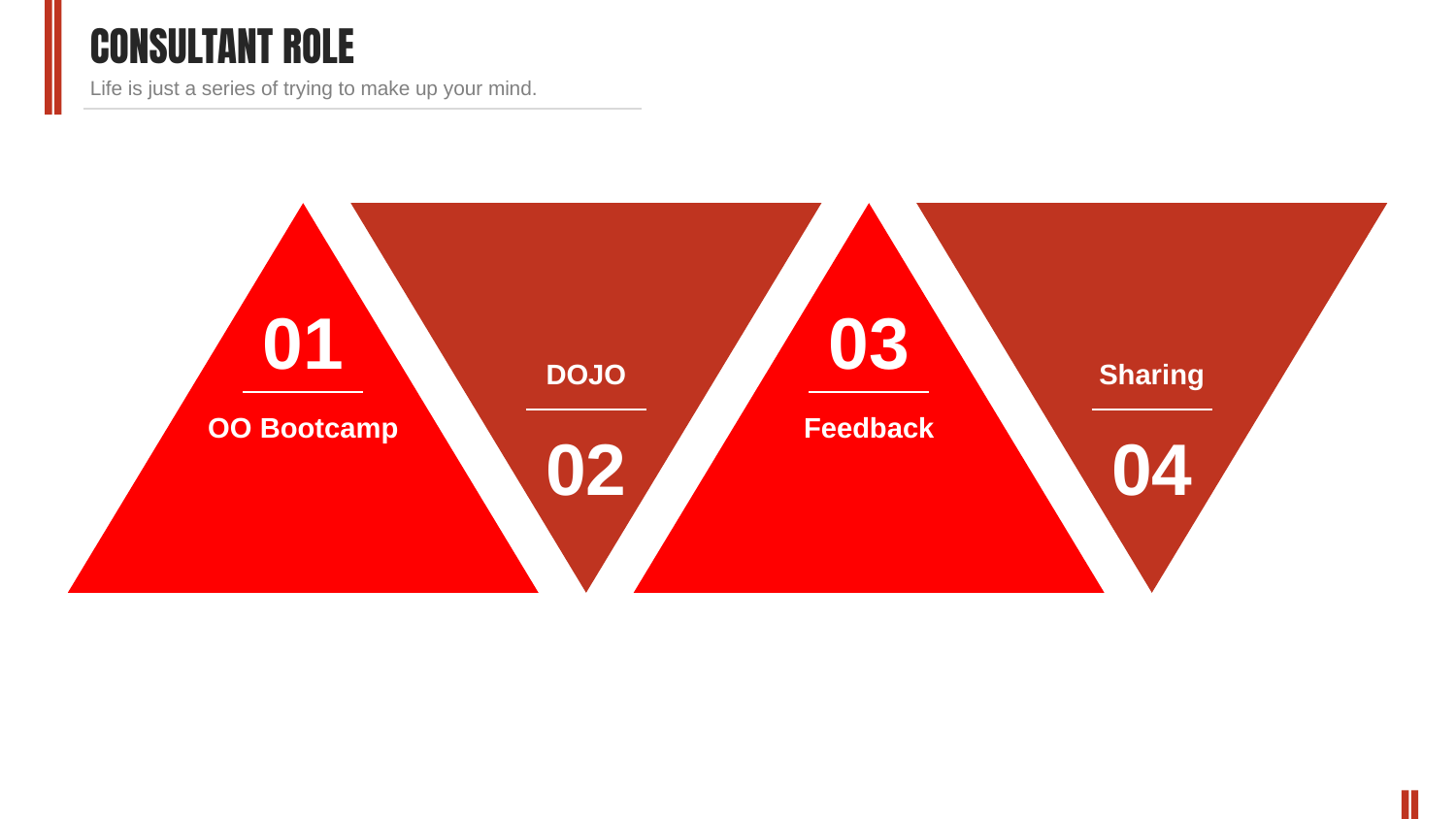

CONSULTANT ROLE
Life is just a series of trying to make up your mind.

01
03
DOJO
Sharing
OO Bootcamp
Feedback
02
04